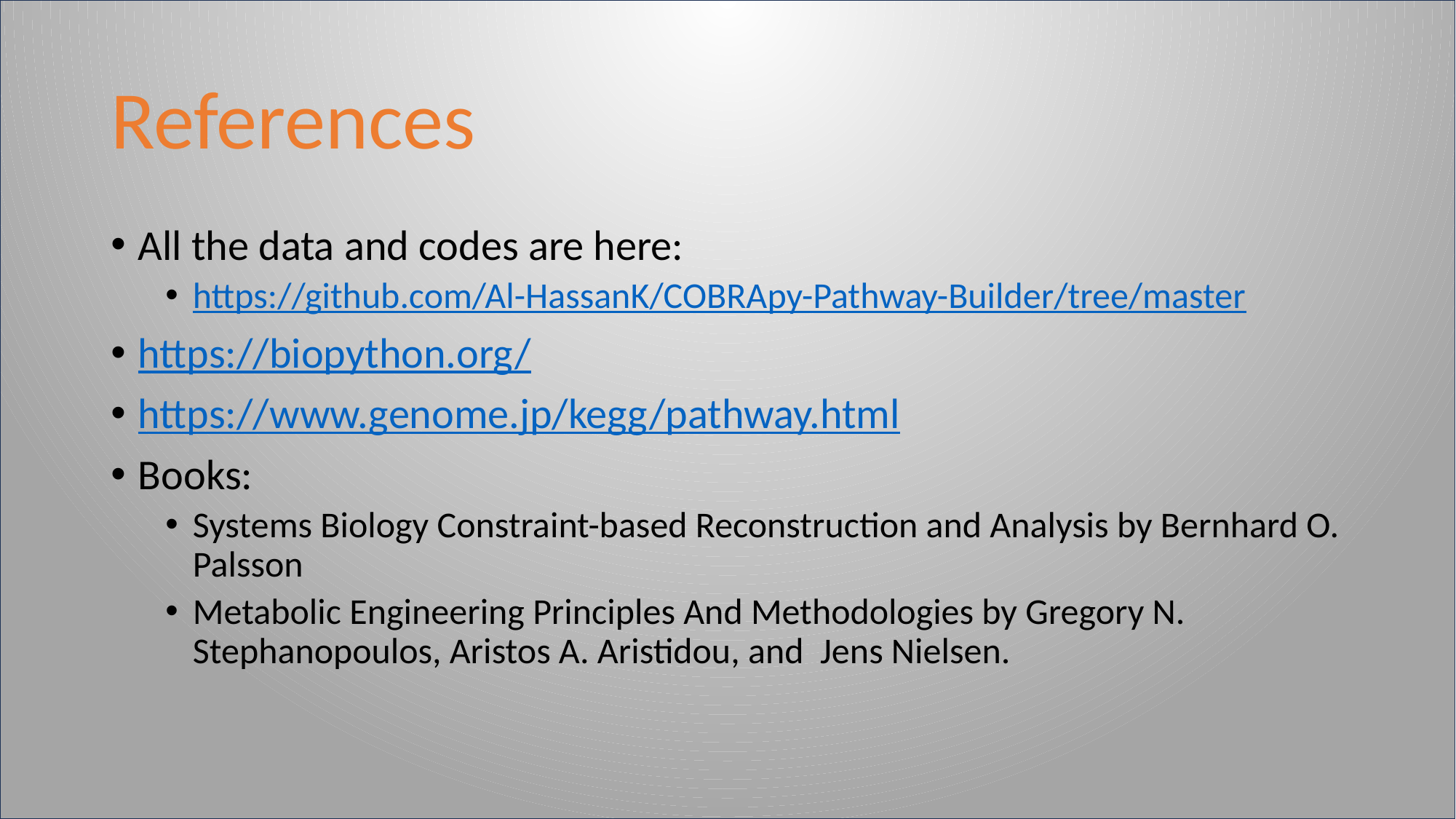

# References
All the data and codes are here:
https://github.com/Al-HassanK/COBRApy-Pathway-Builder/tree/master
https://biopython.org/
https://www.genome.jp/kegg/pathway.html
Books:
Systems Biology Constraint-based Reconstruction and Analysis by Bernhard O. Palsson
Metabolic Engineering Principles And Methodologies by Gregory N. Stephanopoulos, Aristos A. Aristidou, and  Jens Nielsen.